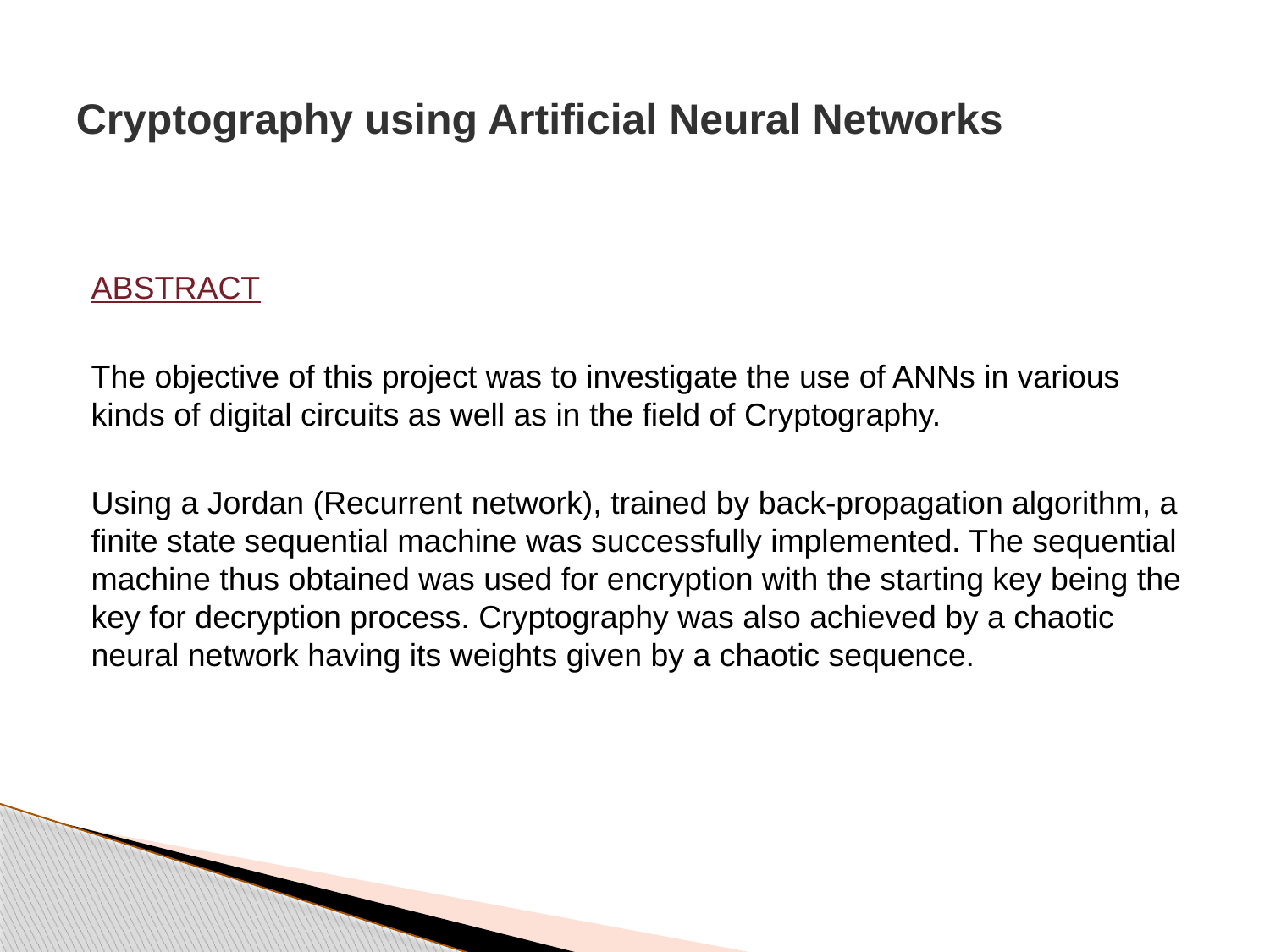

# Cryptography using Artificial Neural Networks

ABSTRACT

The objective of this project was to investigate the use of ANNs in various kinds of digital circuits as well as in the field of Cryptography.

Using a Jordan (Recurrent network), trained by back-propagation algorithm, a finite state sequential machine was successfully implemented. The sequential machine thus obtained was used for encryption with the starting key being the key for decryption process. Cryptography was also achieved by a chaotic neural network having its weights given by a chaotic sequence.